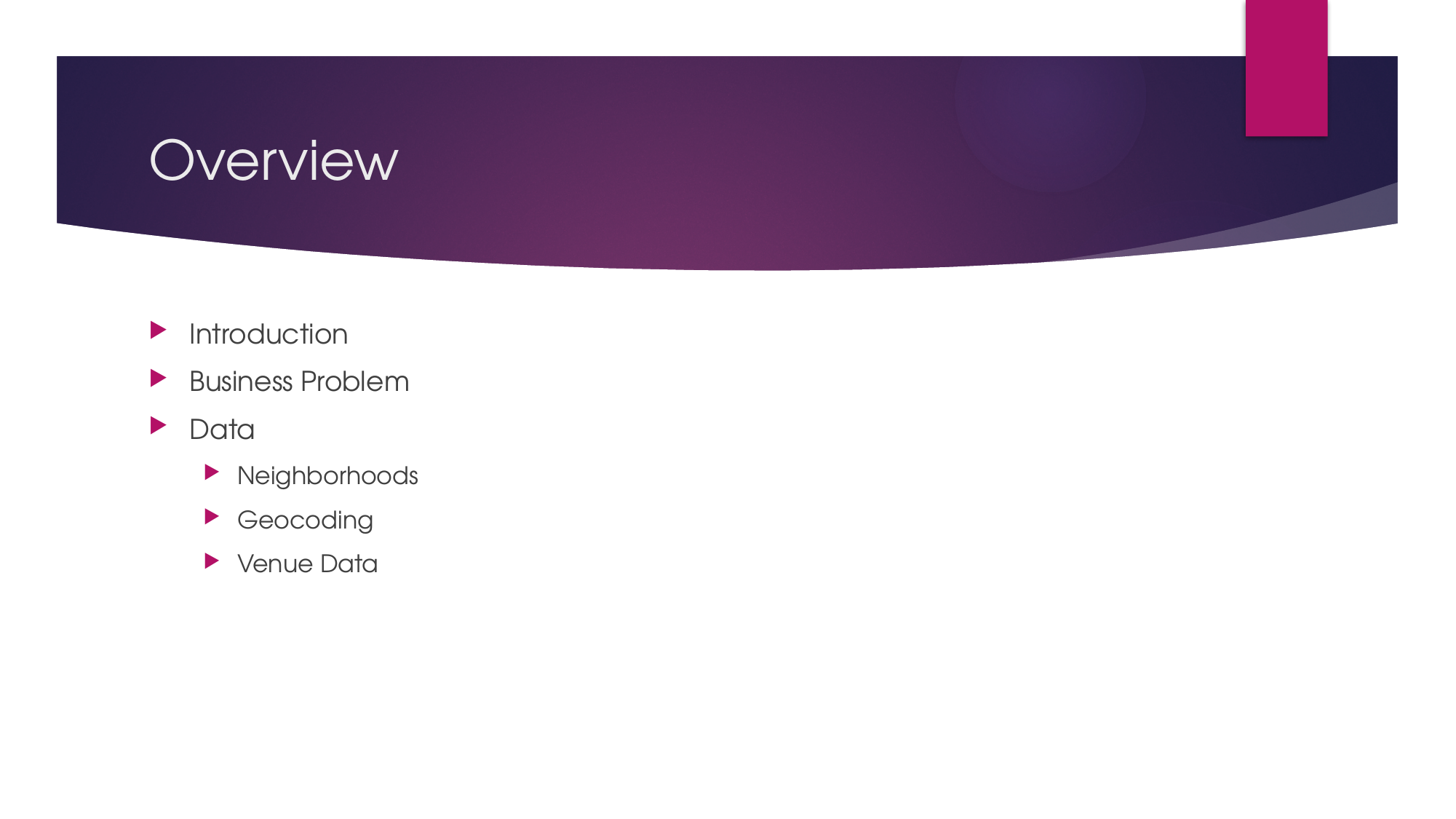

# Overview
Introduction
Business Problem
Data
Neighborhoods
Geocoding
Venue Data